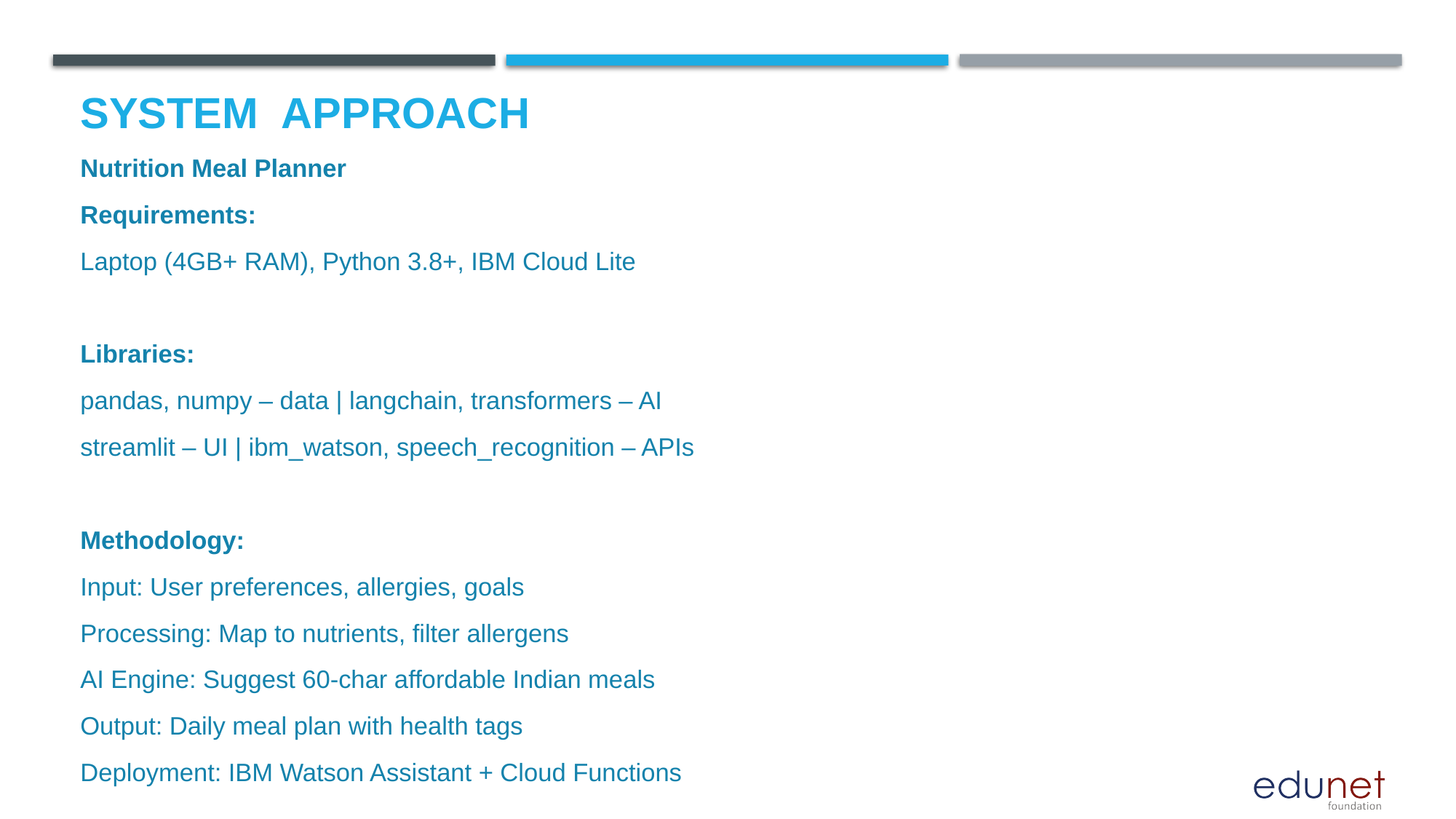

# System  Approach
Nutrition Meal Planner
Requirements:
Laptop (4GB+ RAM), Python 3.8+, IBM Cloud Lite

Libraries:
pandas, numpy – data | langchain, transformers – AI
streamlit – UI | ibm_watson, speech_recognition – APIs

Methodology:
Input: User preferences, allergies, goals
Processing: Map to nutrients, filter allergens
AI Engine: Suggest 60-char affordable Indian meals
Output: Daily meal plan with health tags
Deployment: IBM Watson Assistant + Cloud Functions